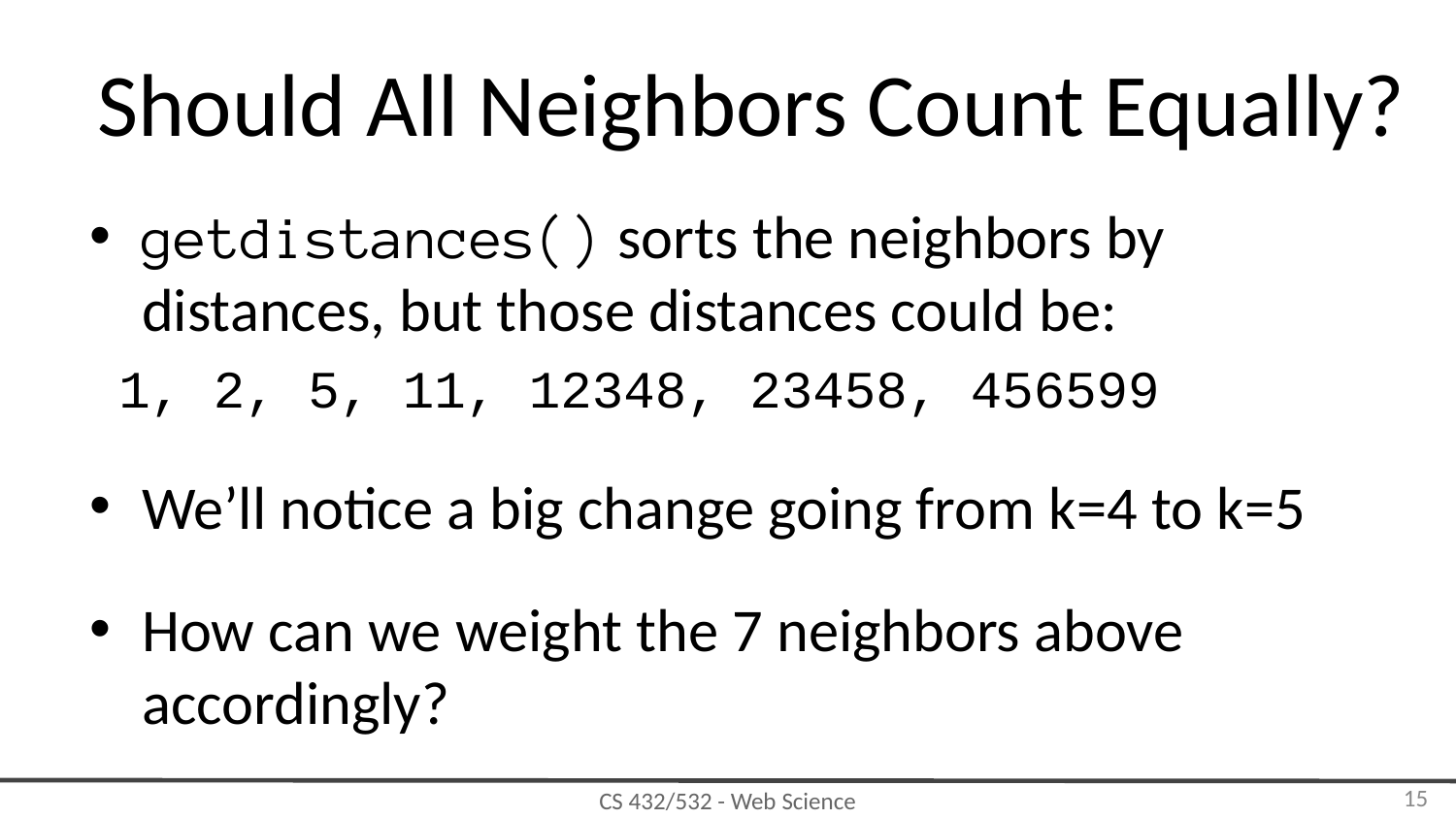

# Should All Neighbors Count Equally?
getdistances() sorts the neighbors by distances, but those distances could be:
 1, 2, 5, 11, 12348, 23458, 456599

We’ll notice a big change going from k=4 to k=5

How can we weight the 7 neighbors above accordingly?
15